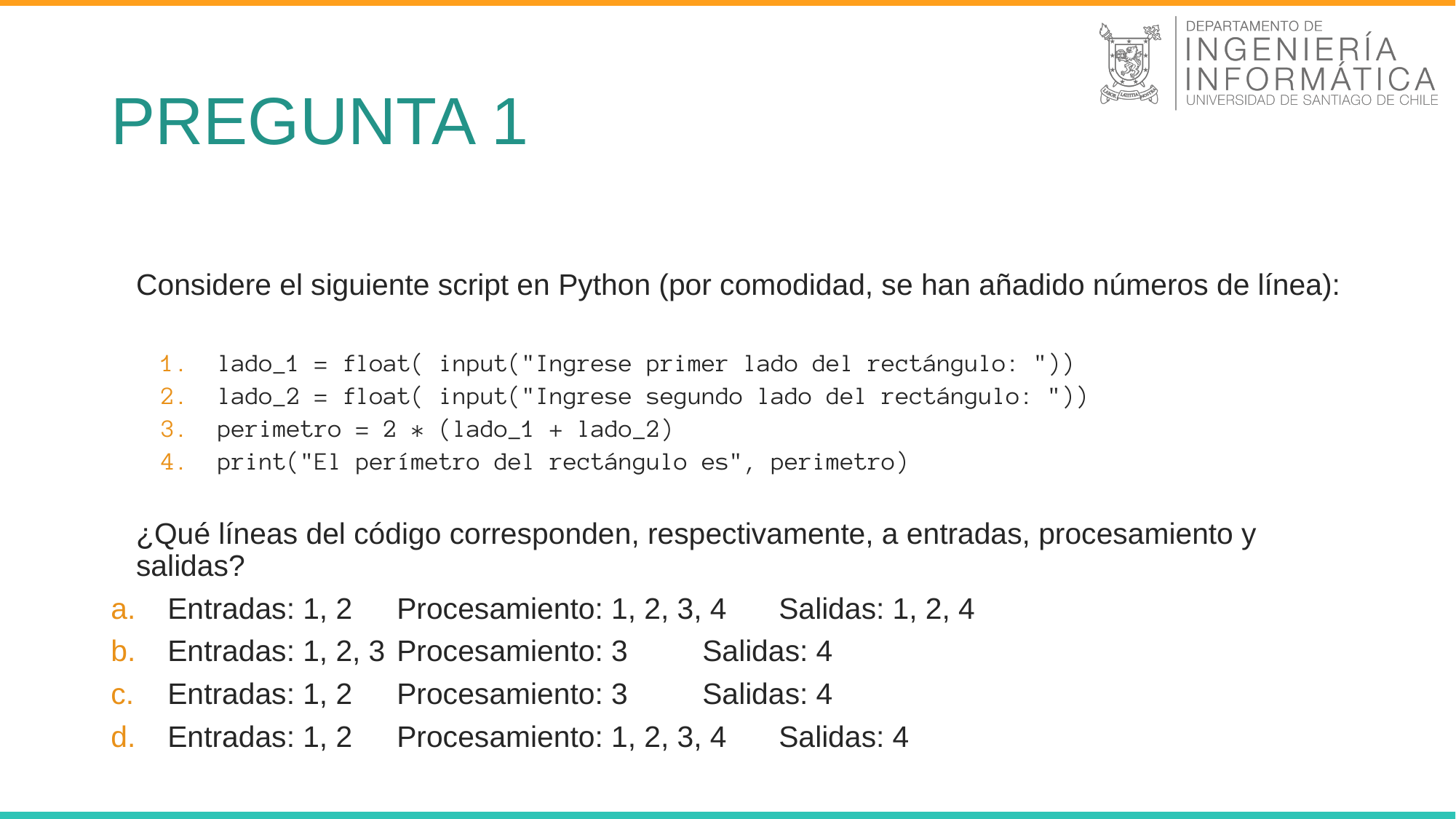

# PREGUNTA 1

Considere el siguiente script en Python (por comodidad, se han añadido números de línea):

lado_1 = float( input("Ingrese primer lado del rectángulo: "))
lado_2 = float( input("Ingrese segundo lado del rectángulo: "))
perimetro = 2 * (lado_1 + lado_2)
print("El perímetro del rectángulo es", perimetro)

¿Qué líneas del código corresponden, respectivamente, a entradas, procesamiento y salidas?
Entradas: 1, 2		Procesamiento: 1, 2, 3, 4	Salidas: 1, 2, 4
Entradas: 1, 2, 3		Procesamiento: 3		Salidas: 4
Entradas: 1, 2		Procesamiento: 3		Salidas: 4
Entradas: 1, 2		Procesamiento: 1, 2, 3, 4	Salidas: 4